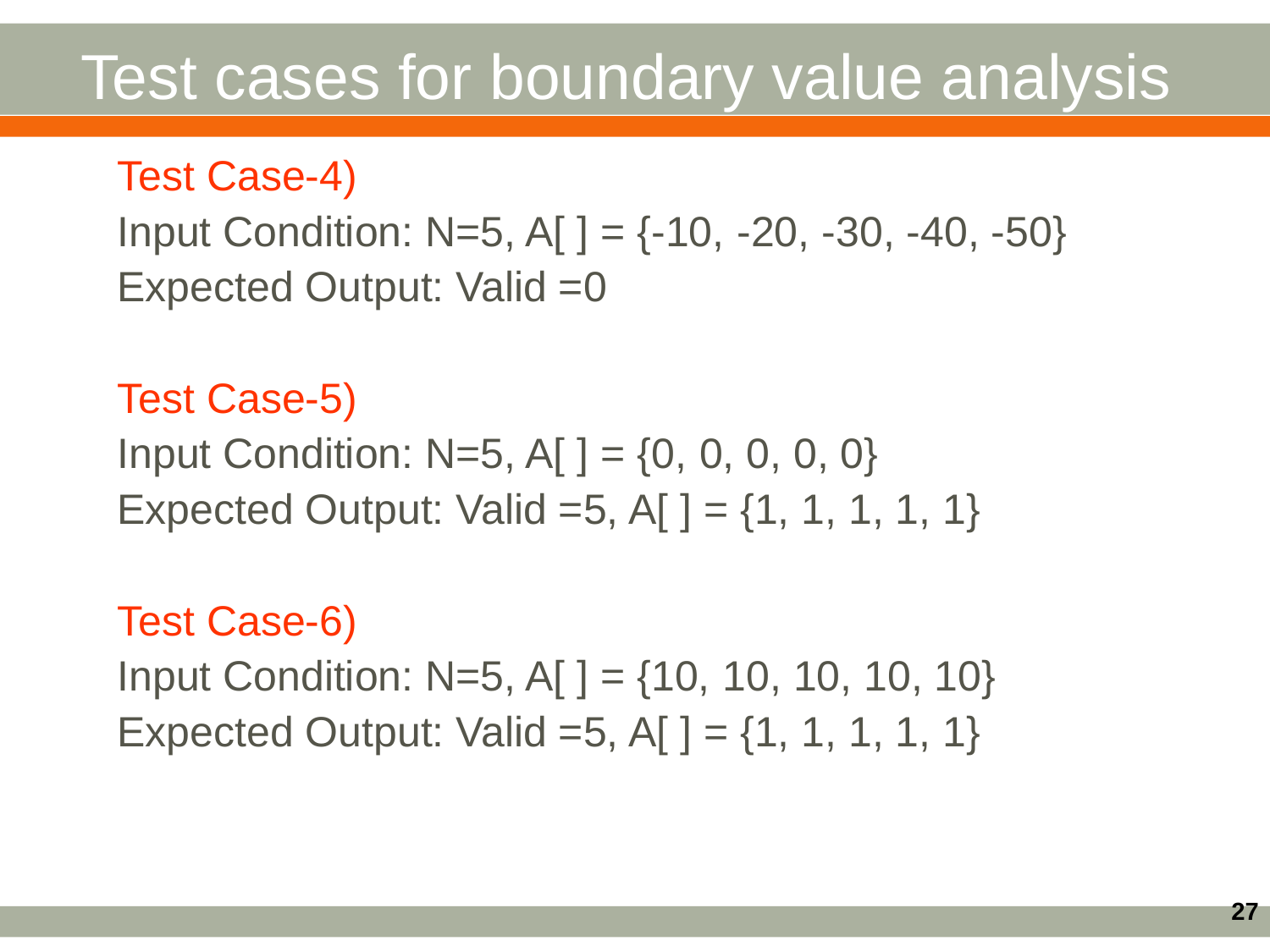

Test cases for boundary value analysis
| Test Case-4) Input Condition: N=5, A[ ] = {-10, -20, -30, -40, -50} Expected Output: Valid =0 Test Case-5) Input Condition: N=5, A[ ] = {0, 0, 0, 0, 0} Expected Output: Valid =5, A[ ] = {1, 1, 1, 1, 1} Test Case-6) Input Condition: N=5, A[ ] = {10, 10, 10, 10, 10} Expected Output: Valid =5, A[ ] = {1, 1, 1, 1, 1} |
| --- |
27